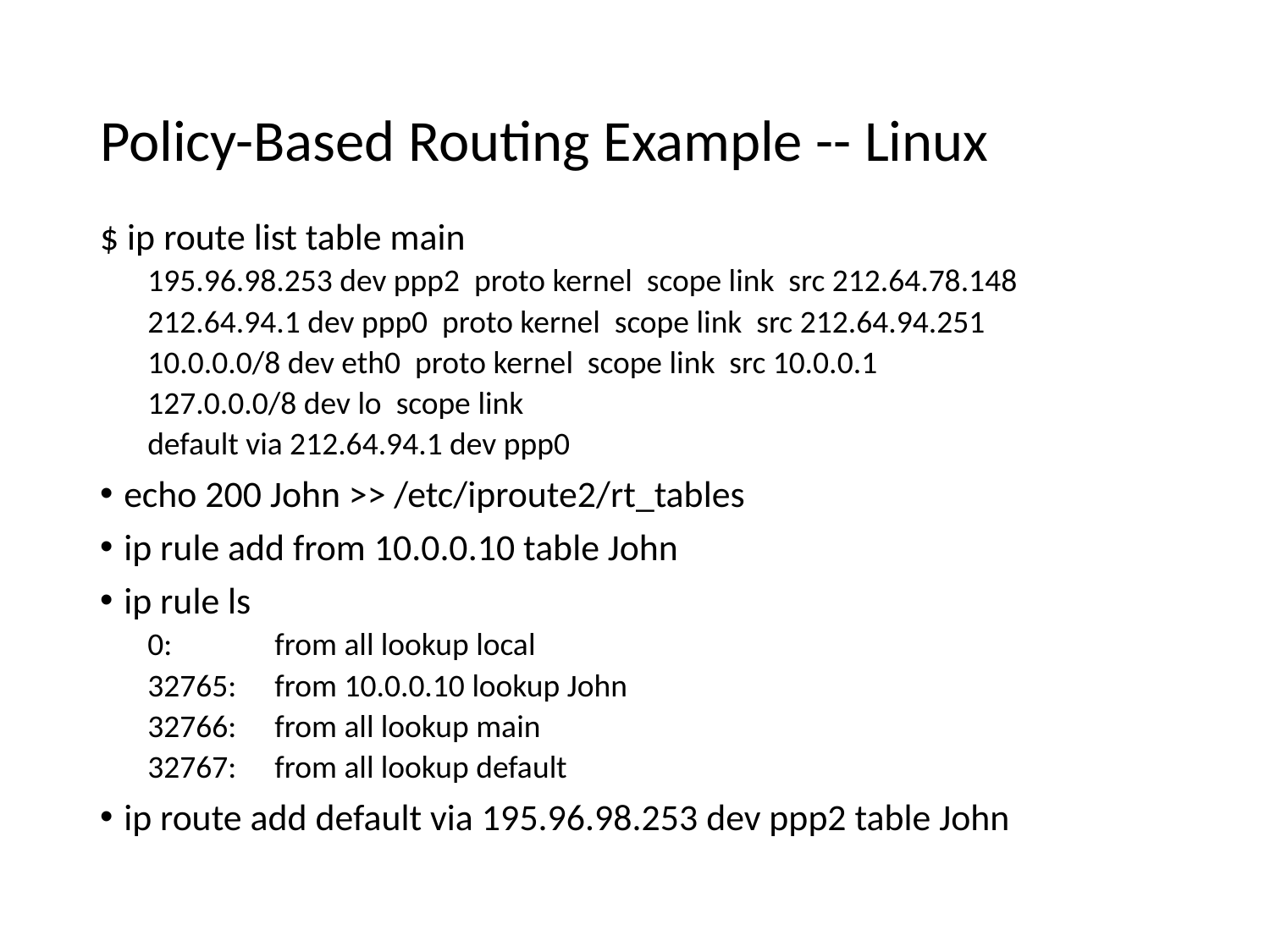

# Policy-Based Routing Example -- Linux
$ ip route list table main
195.96.98.253 dev ppp2  proto kernel  scope link  src 212.64.78.148
212.64.94.1 dev ppp0  proto kernel  scope link  src 212.64.94.251
10.0.0.0/8 dev eth0  proto kernel  scope link  src 10.0.0.1
127.0.0.0/8 dev lo  scope link
default via 212.64.94.1 dev ppp0
echo 200 John >> /etc/iproute2/rt_tables
ip rule add from 10.0.0.10 table John
ip rule ls
0:	from all lookup local
32765:	from 10.0.0.10 lookup John
32766:	from all lookup main
32767:	from all lookup default
ip route add default via 195.96.98.253 dev ppp2 table John